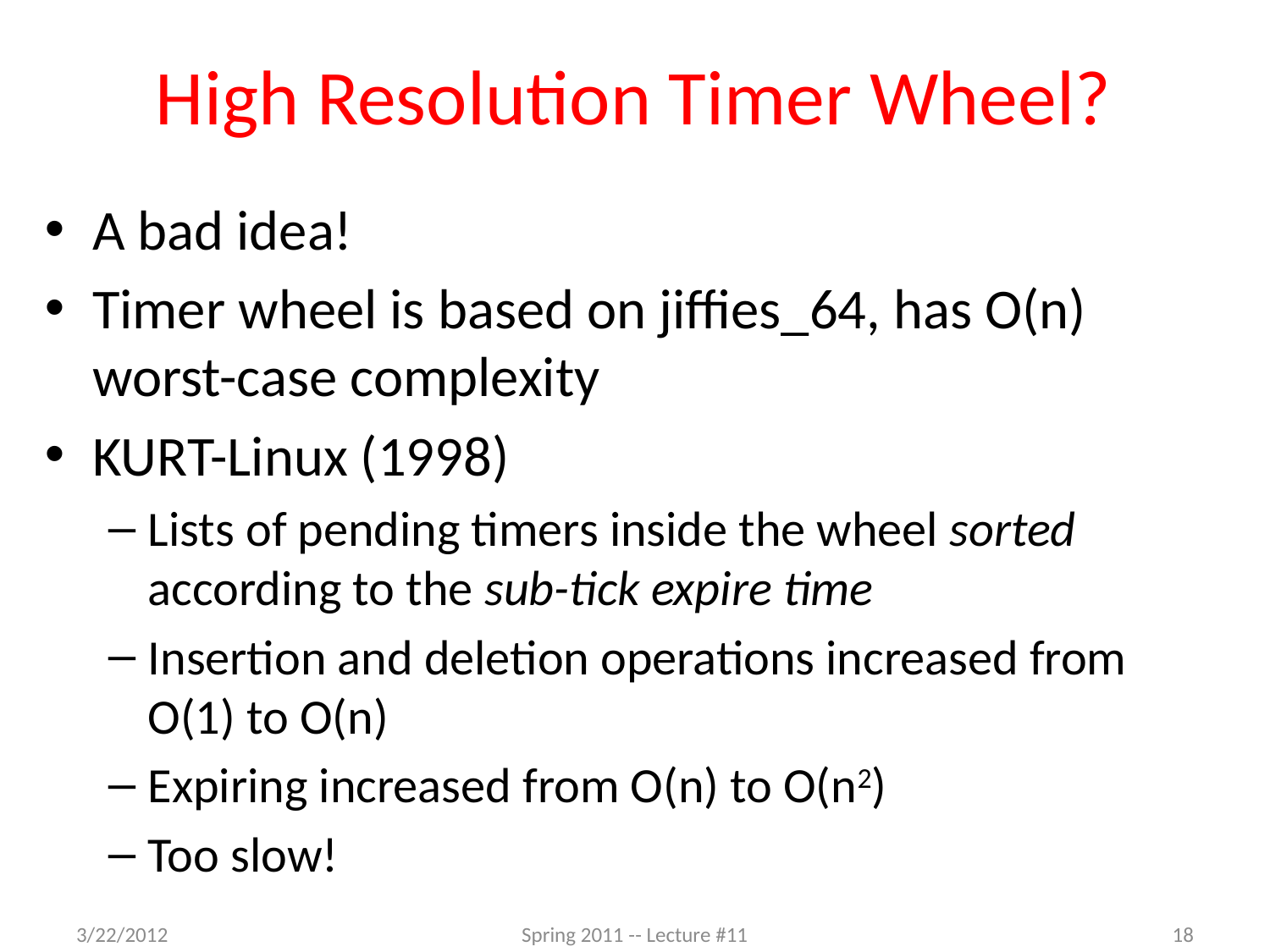

# High Resolution Timer Wheel?
A bad idea!
Timer wheel is based on jiffies_64, has O(n) worst-case complexity
KURT-Linux (1998)
Lists of pending timers inside the wheel sorted according to the sub-tick expire time
Insertion and deletion operations increased from O(1) to O(n)
Expiring increased from O(n) to O(n2)
Too slow!
3/22/2012
Spring 2011 -- Lecture #11
18